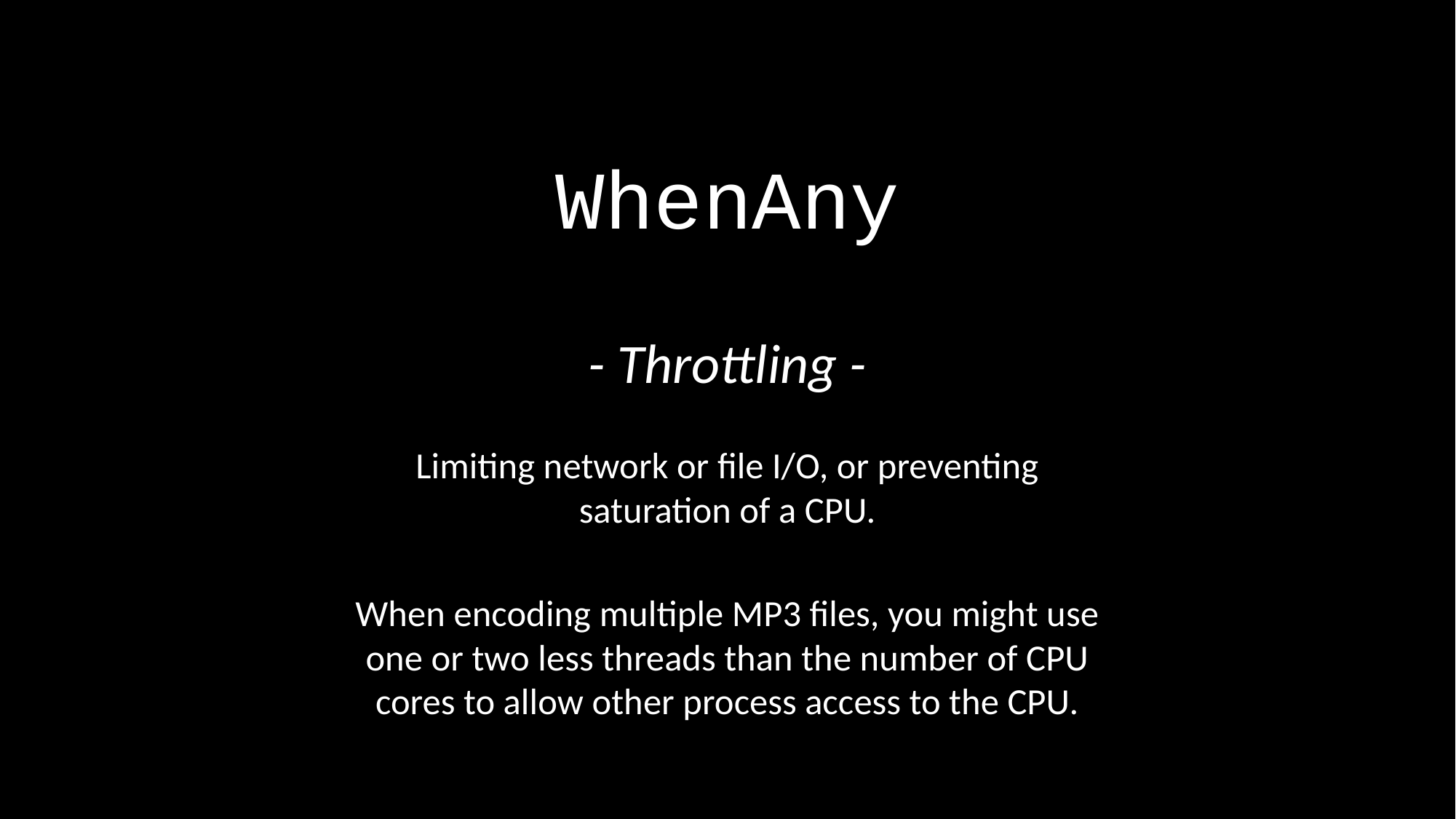

# WhenAny
- Throttling -

Limiting network or file I/O, or preventing saturation of a CPU.

When encoding multiple MP3 files, you might use one or two less threads than the number of CPU cores to allow other process access to the CPU.